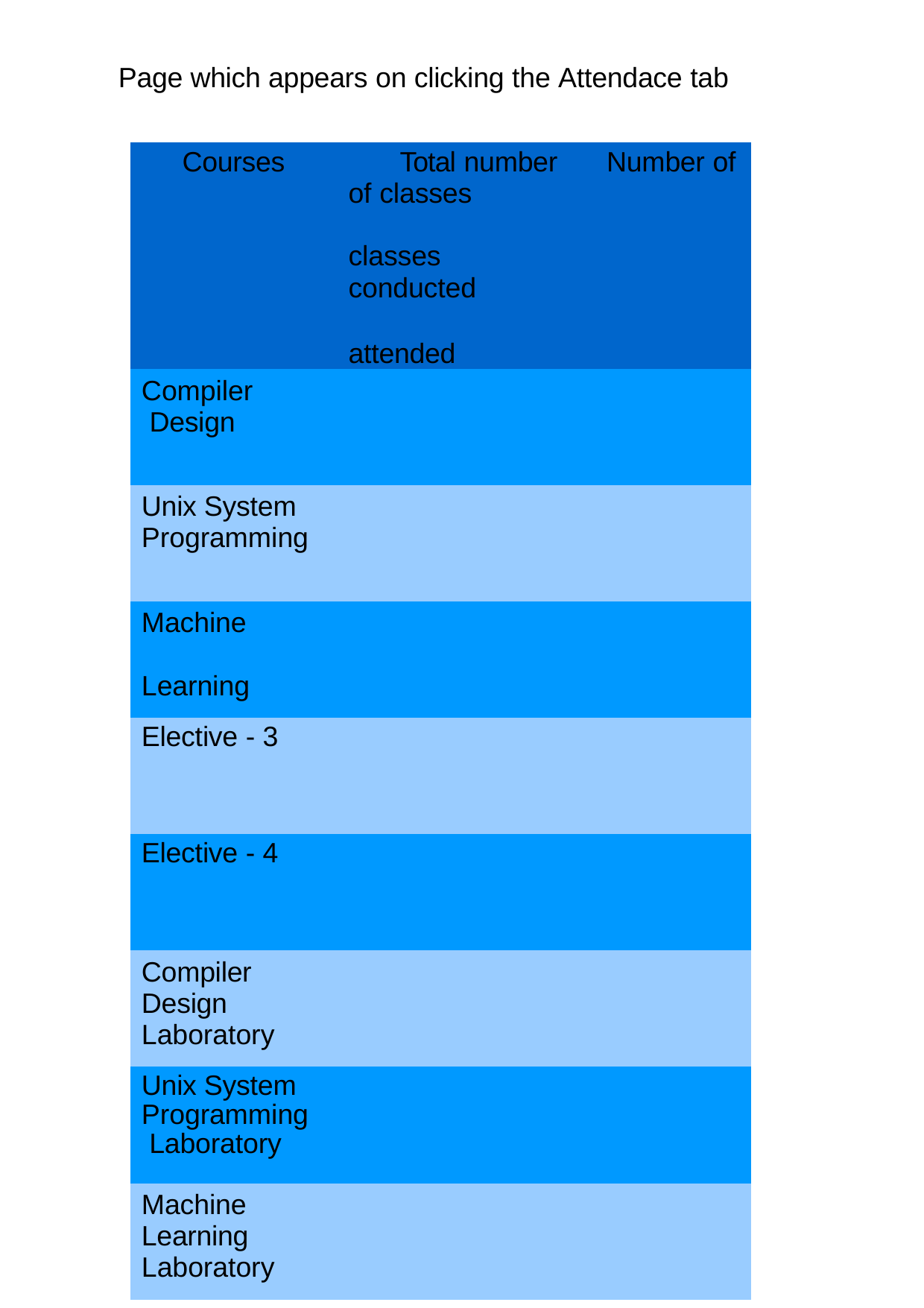

Page which appears on clicking the Attendace tab
| Courses Total number Number of of classes classes conducted attended |
| --- |
| Compiler Design |
| Unix System Programming |
| Machine Learning |
| Elective - 3 |
| Elective - 4 |
| Compiler Design Laboratory |
| Unix System Programming Laboratory |
| Machine Learning Laboratory |